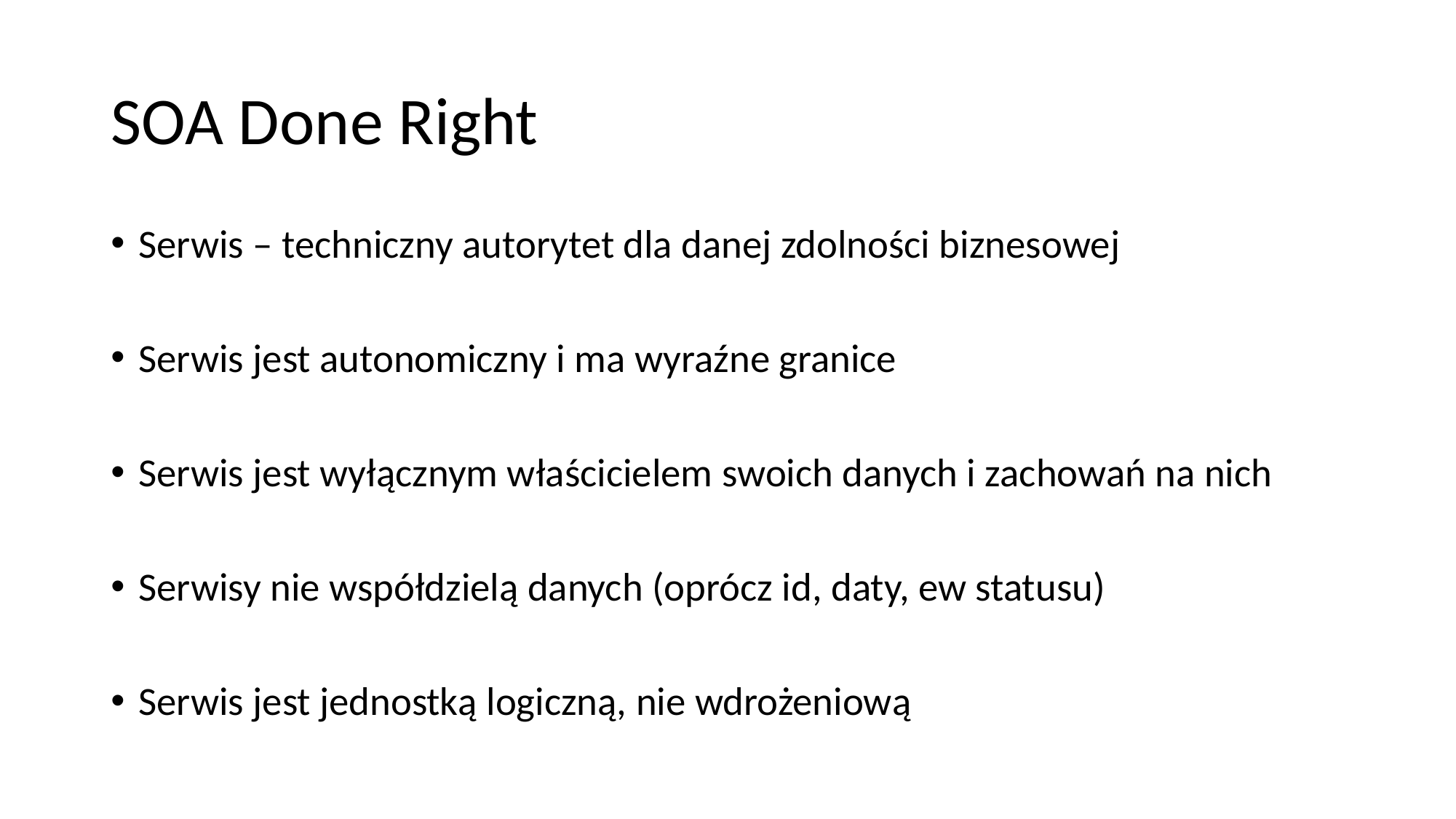

# SOA Done Right
Serwis – techniczny autorytet dla danej zdolności biznesowej

Serwis jest autonomiczny i ma wyraźne granice

Serwis jest wyłącznym właścicielem swoich danych i zachowań na nich

Serwisy nie współdzielą danych (oprócz id, daty, ew statusu)

Serwis jest jednostką logiczną, nie wdrożeniową